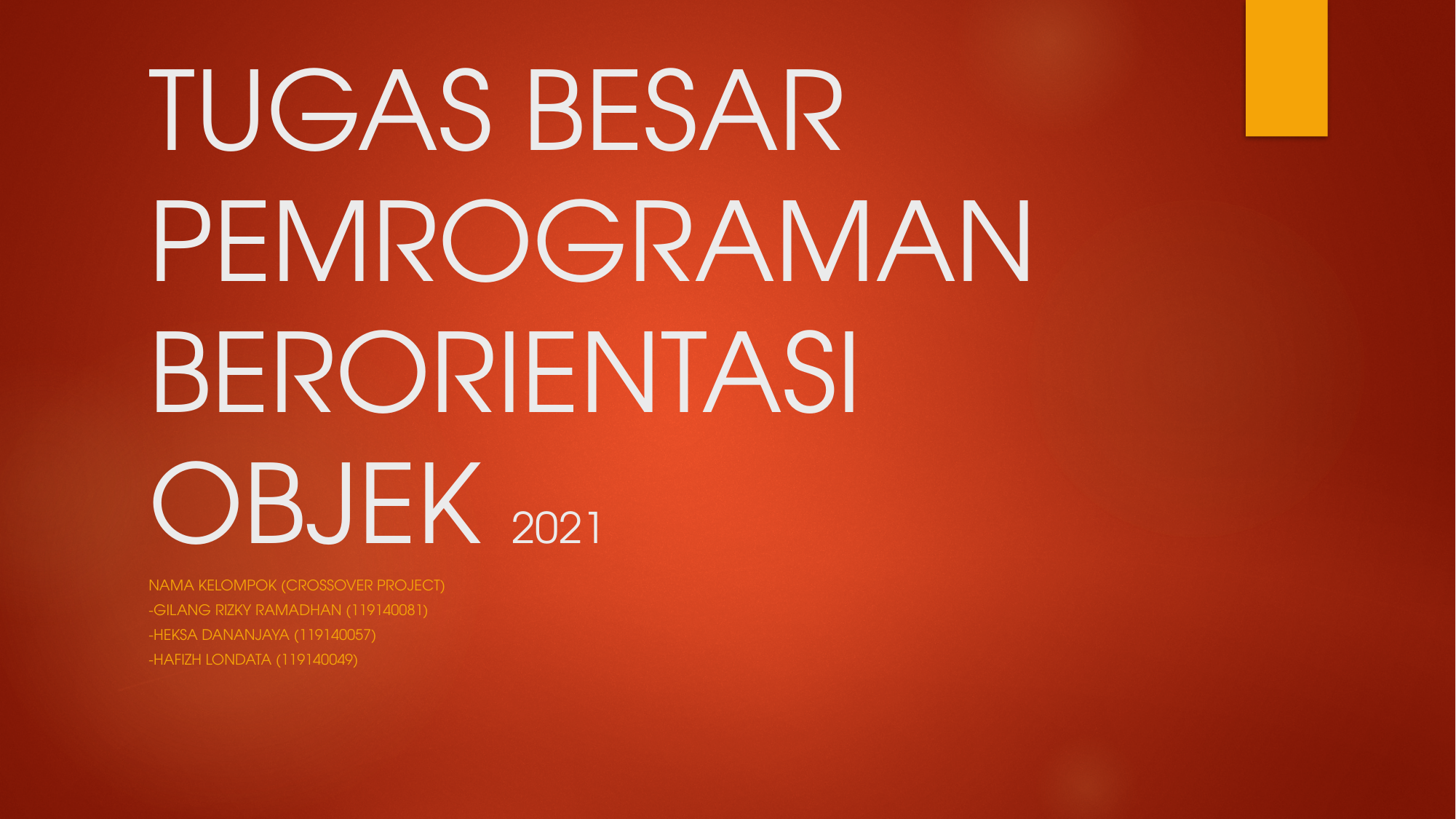

# TUGAS BESAR PEMROGRAMAN BERORIENTASI OBJEK 2021
NAMA KELOMPOK (CROSSOVER PROJECT)
-GILANG RIZKY RAMADHAN (119140081)
-HEKSA DANANJAYA (119140057)
-HAFIZH LONDATA (119140049)